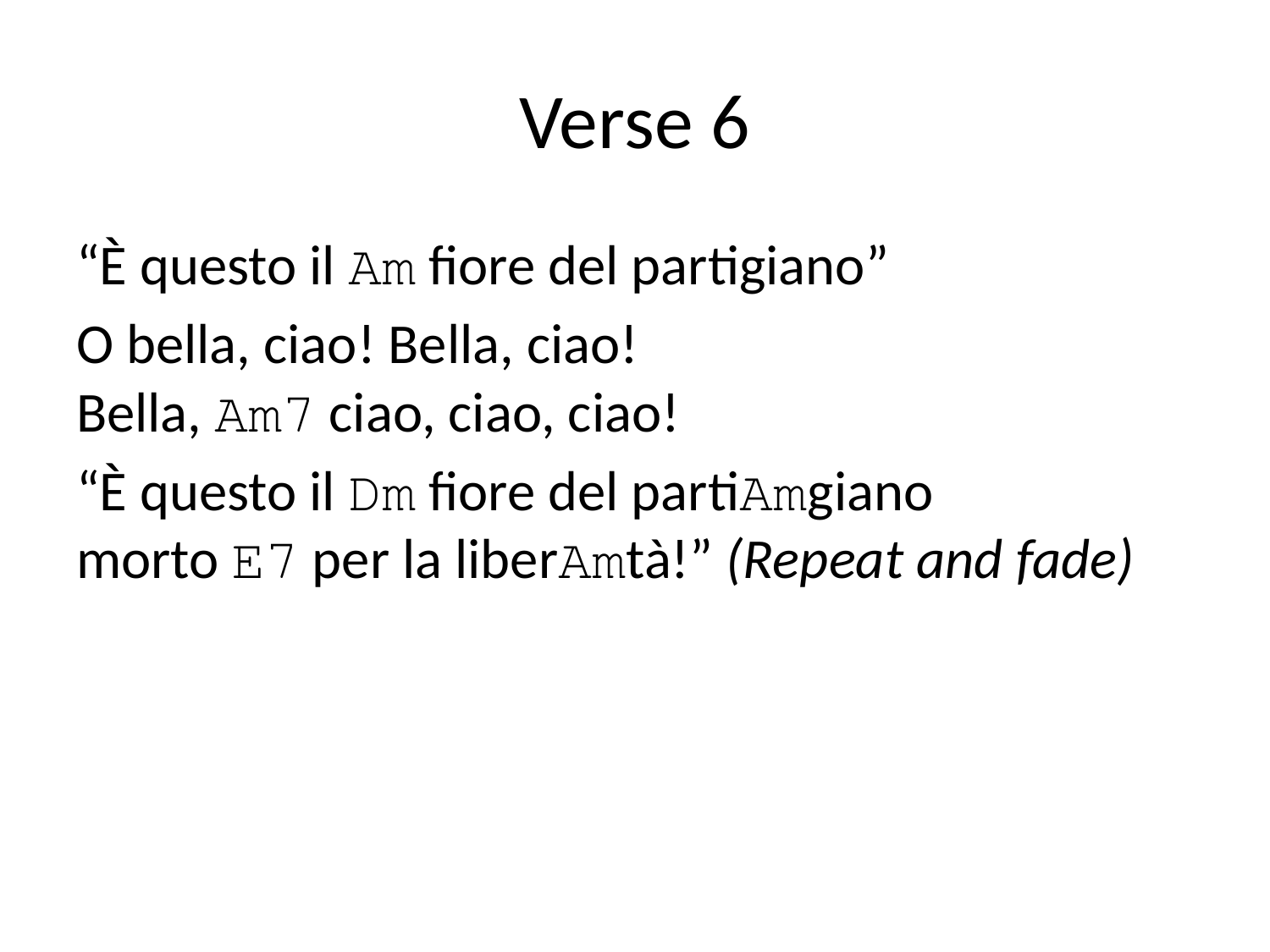

# Verse 6
“È questo il Am fiore del partigiano”
O bella, ciao! Bella, ciao!
Bella, Am7 ciao, ciao, ciao!
“È questo il Dm fiore del partiAmgiano
morto E7 per la liberAmtà!” (Repeat and fade)